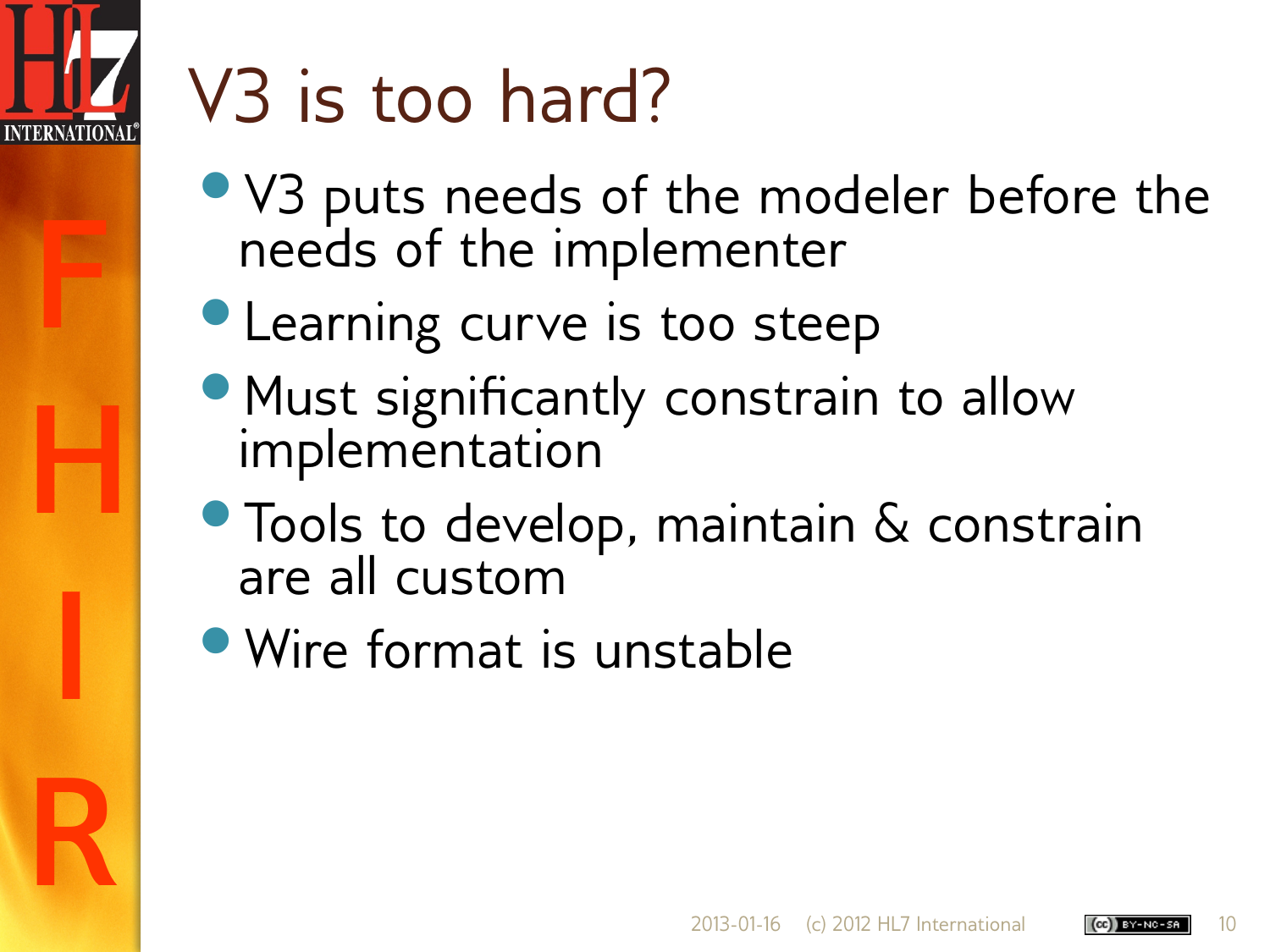

# V3 is too hard?
V3 puts needs of the modeler before the needs of the implementer
Learning curve is too steep
Must significantly constrain to allow implementation
Tools to develop, maintain & constrain are all custom
Wire format is unstable

2013-01-16
(c) 2012 HL7 International
10